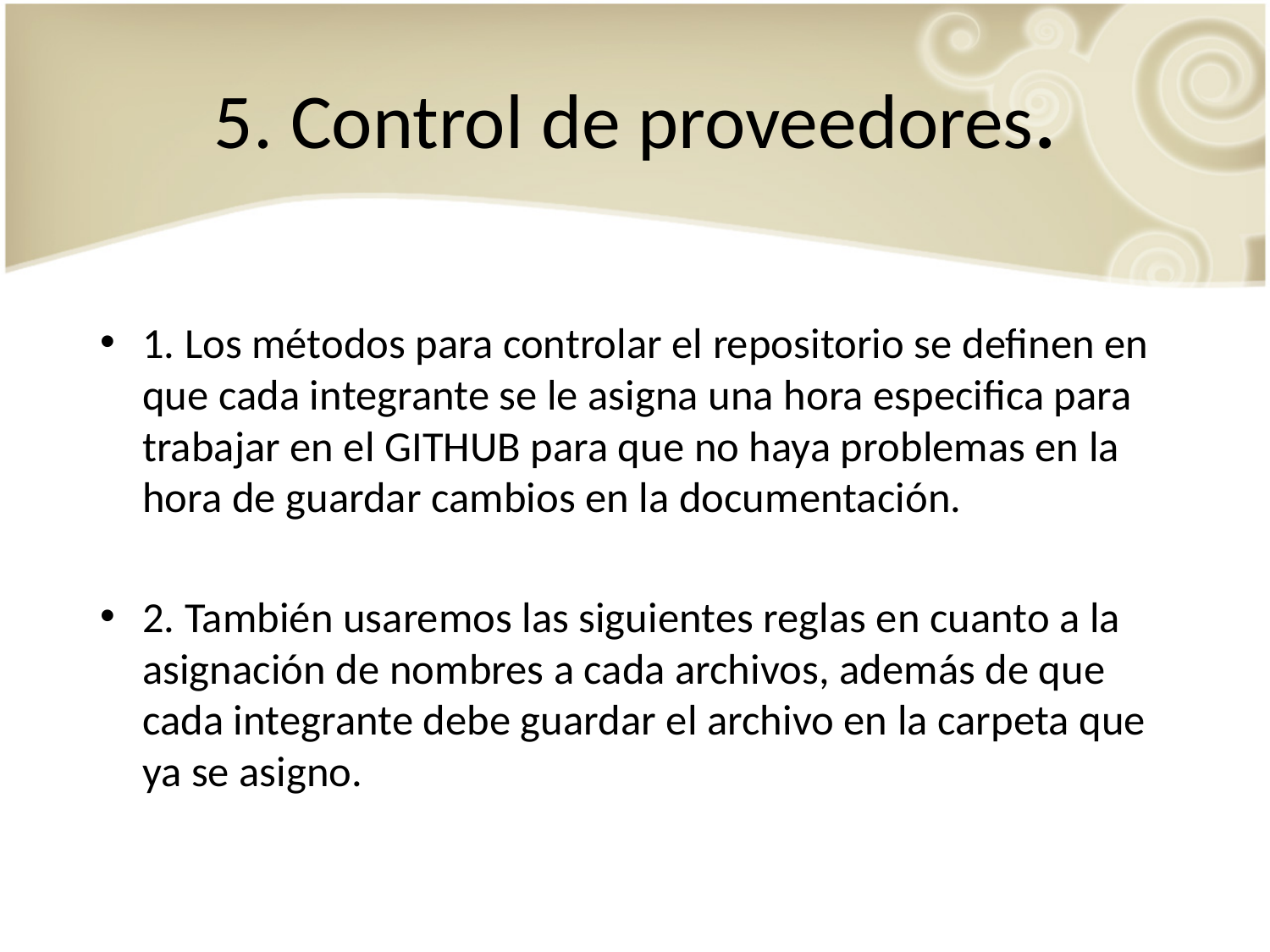

# 5. Control de proveedores.
1. Los métodos para controlar el repositorio se definen en que cada integrante se le asigna una hora especifica para trabajar en el GITHUB para que no haya problemas en la hora de guardar cambios en la documentación.

2. También usaremos las siguientes reglas en cuanto a la asignación de nombres a cada archivos, además de que cada integrante debe guardar el archivo en la carpeta que ya se asigno.